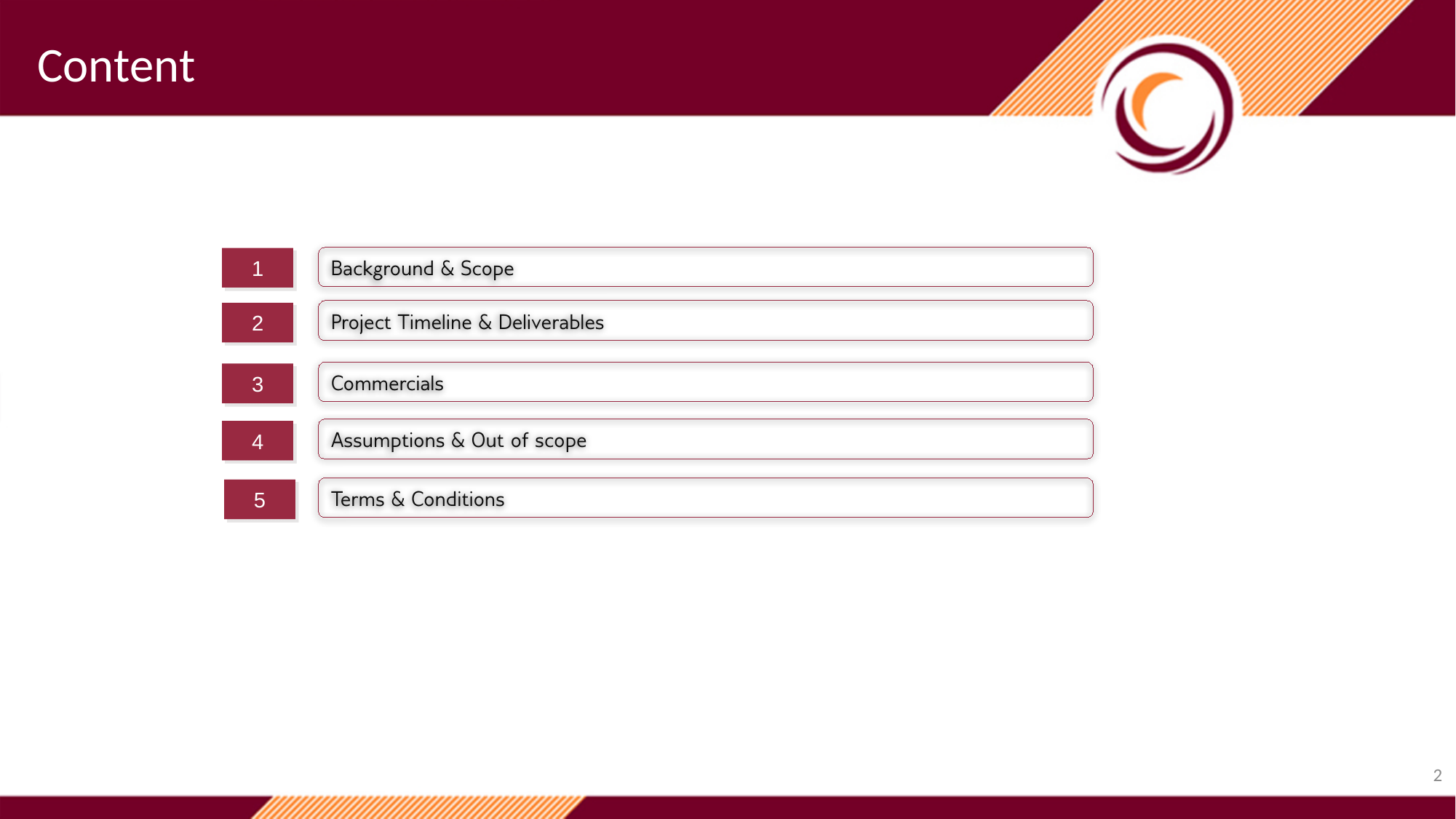

Content
Background & Scope
1
Project Timeline & Deliverables
2
Commercials
3
Assumptions & Out of scope
4
Terms & Conditions
5
2